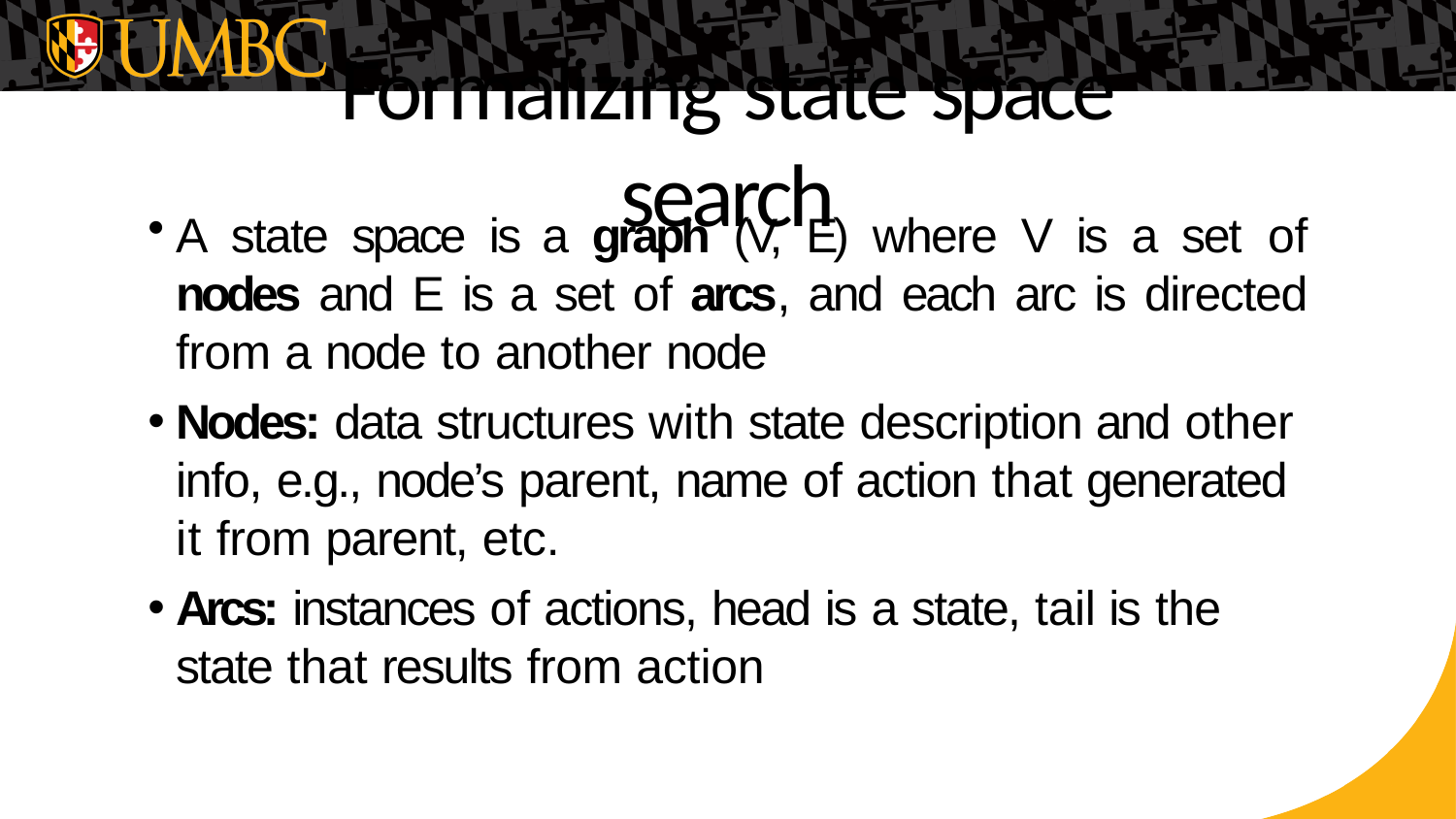

# Formalizing state space search
A state space is a graph (V, E) where V is a set of nodes and E is a set of arcs, and each arc is directed from a node to another node
Nodes: data structures with state description and other info, e.g., node’s parent, name of action that generated it from parent, etc.
Arcs: instances of actions, head is a state, tail is the state that results from action